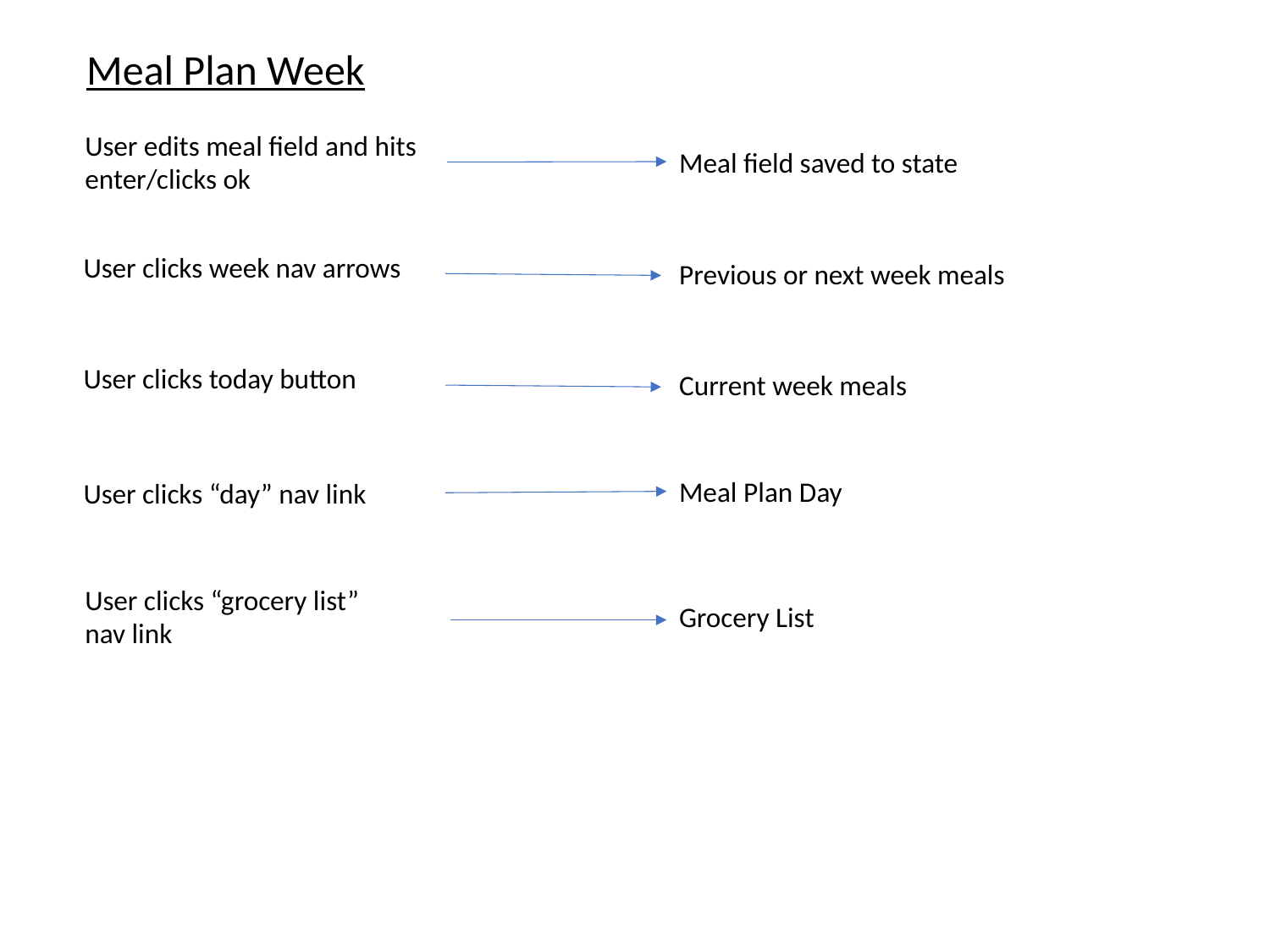

Meal Plan Week
User edits meal field and hits enter/clicks ok
Meal field saved to state
User clicks week nav arrows
Previous or next week meals
User clicks today button
Current week meals
Meal Plan Day
User clicks “day” nav link
User clicks “grocery list” nav link
Grocery List